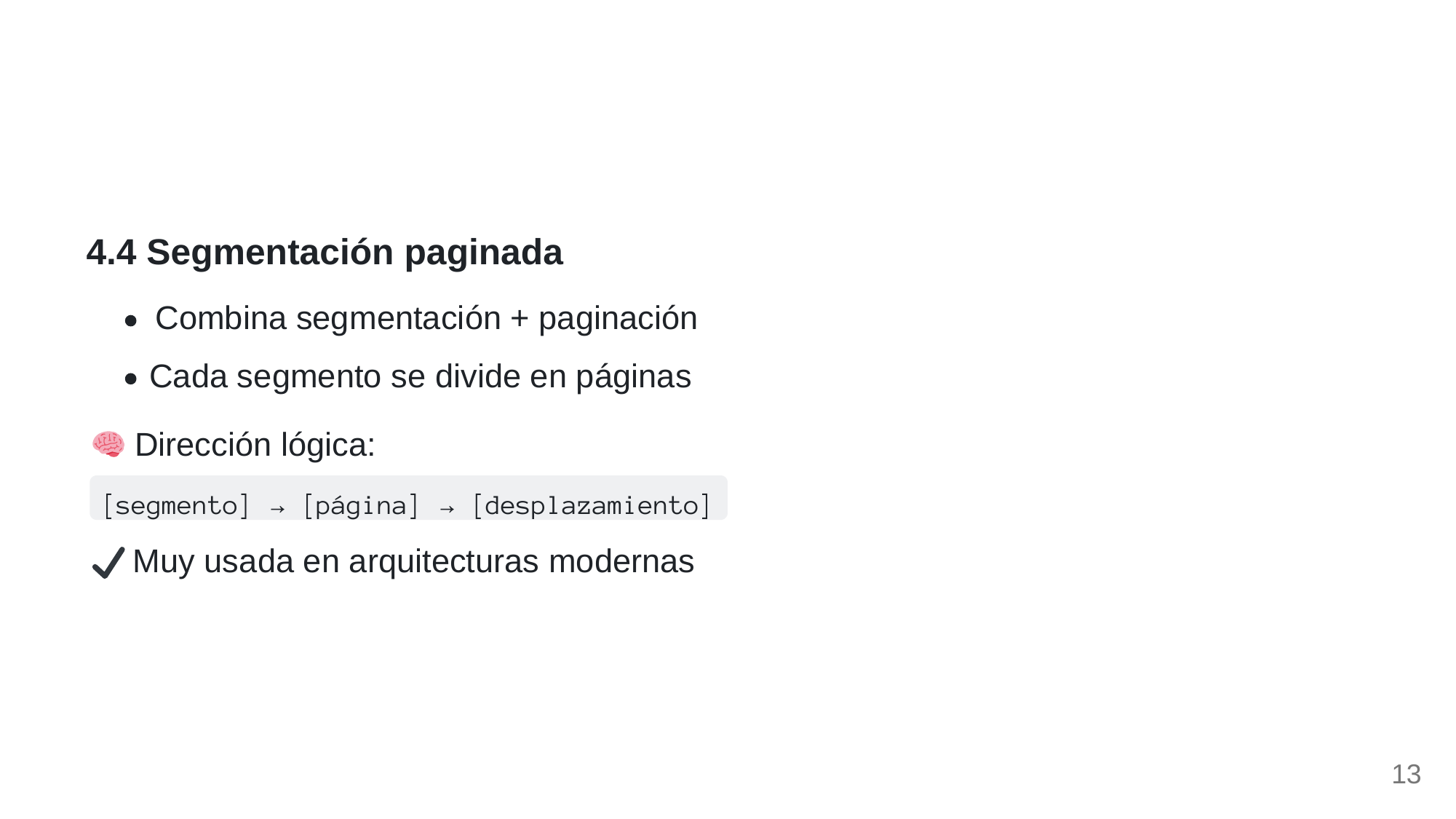

4.4 Segmentación paginada
Combina segmentación + paginación

Cada segmento se divide en páginas

 Dirección lógica:

[segmento] → [página] → [desplazamiento]
 Muy usada en arquitecturas modernas

13